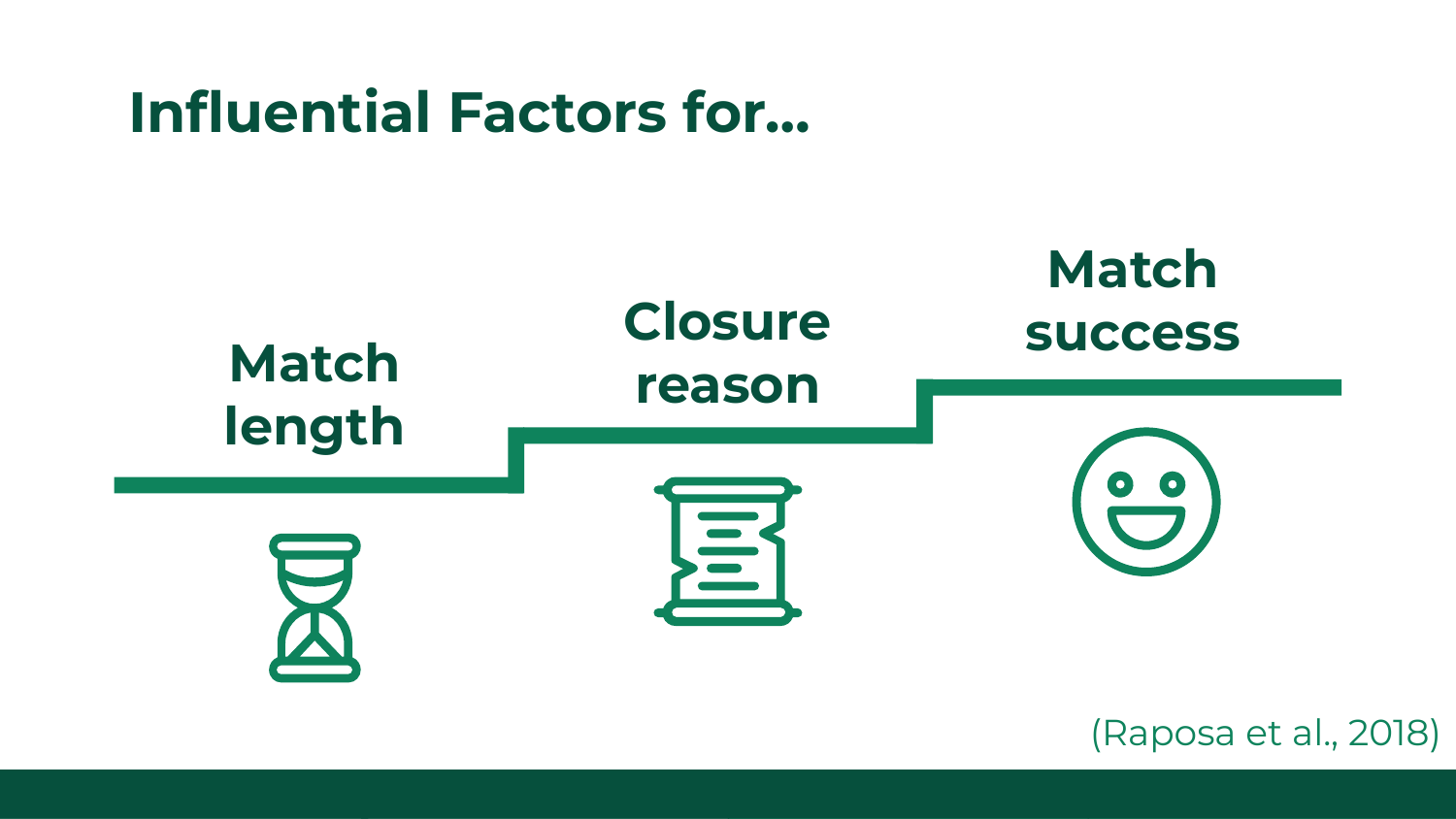

# Influential Factors for…
Match success
Closure reason
Match length

(Raposa et al., 2018)